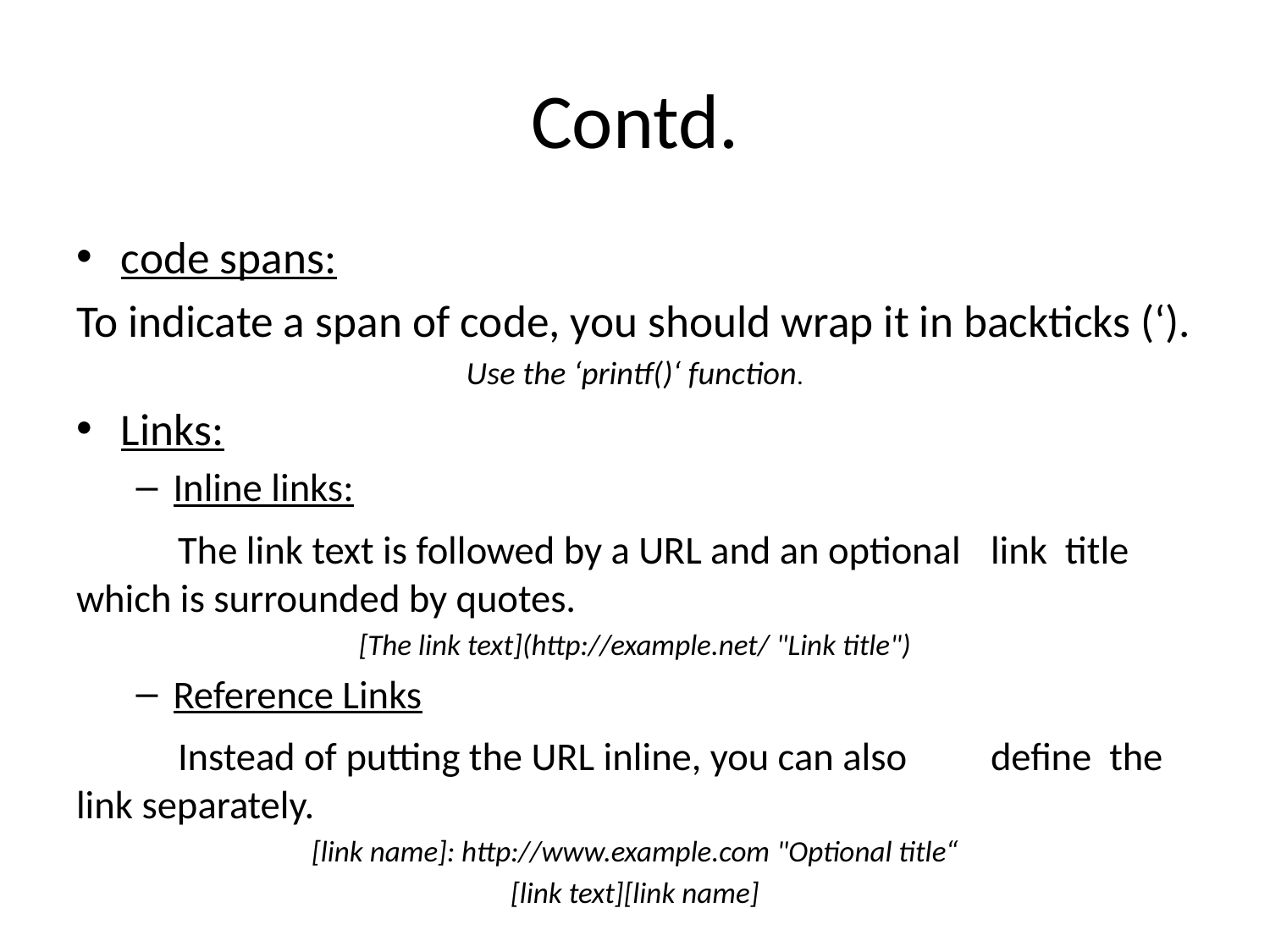

# Contd.
code spans:
To indicate a span of code, you should wrap it in backticks (‘).
Use the ‘printf()‘ function.
Links:
Inline links:
	The link text is followed by a URL and an optional 	link  title which is surrounded by quotes.
[The link text](http://example.net/ "Link title")
Reference Links
	Instead of putting the URL inline, you can also 	define  the link separately.
[link name]: http://www.example.com "Optional title“
[link text][link name]